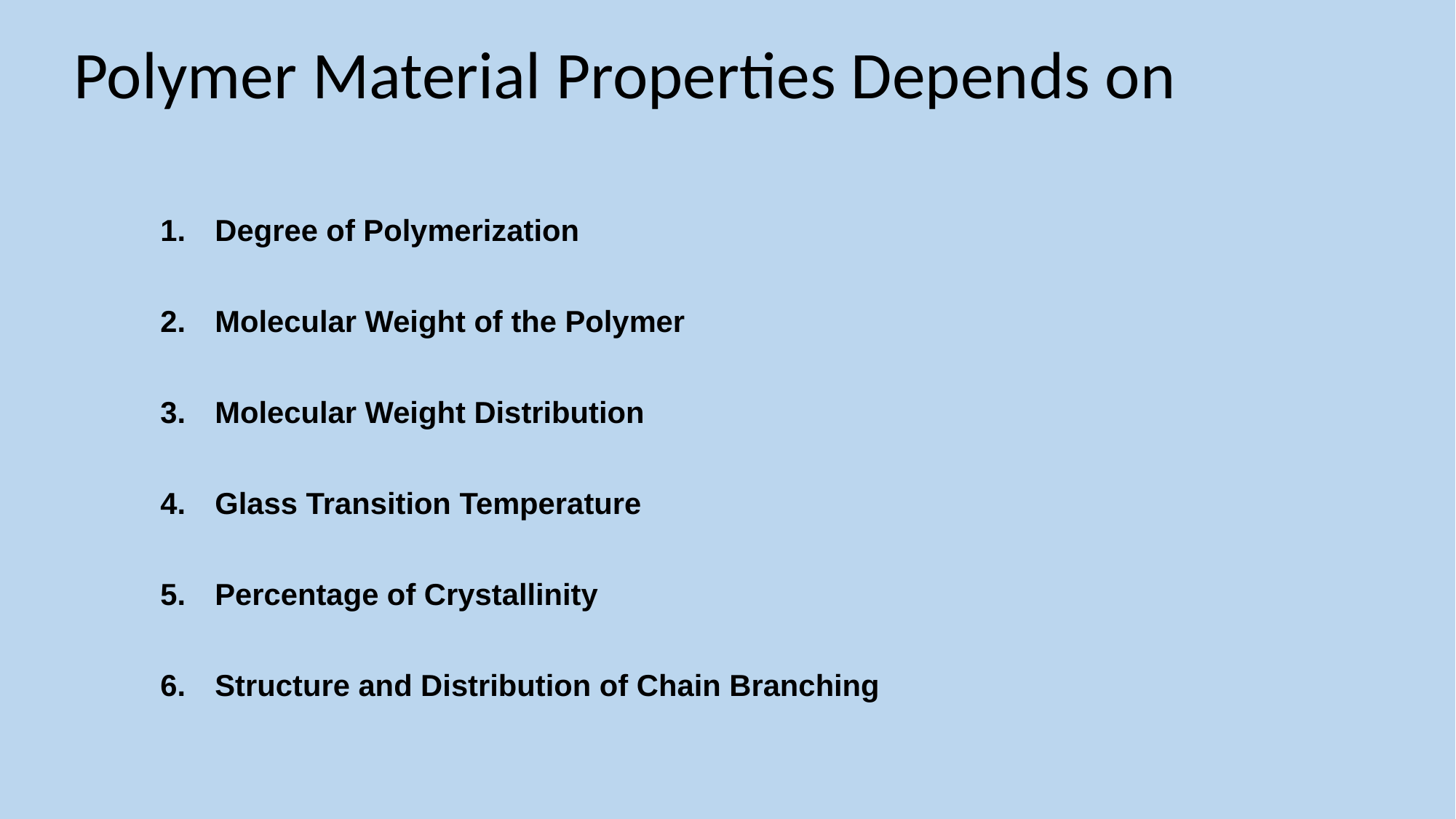

Polymer Material Properties Depends on
Degree of Polymerization
Molecular Weight of the Polymer
Molecular Weight Distribution
Glass Transition Temperature
Percentage of Crystallinity
Structure and Distribution of Chain Branching